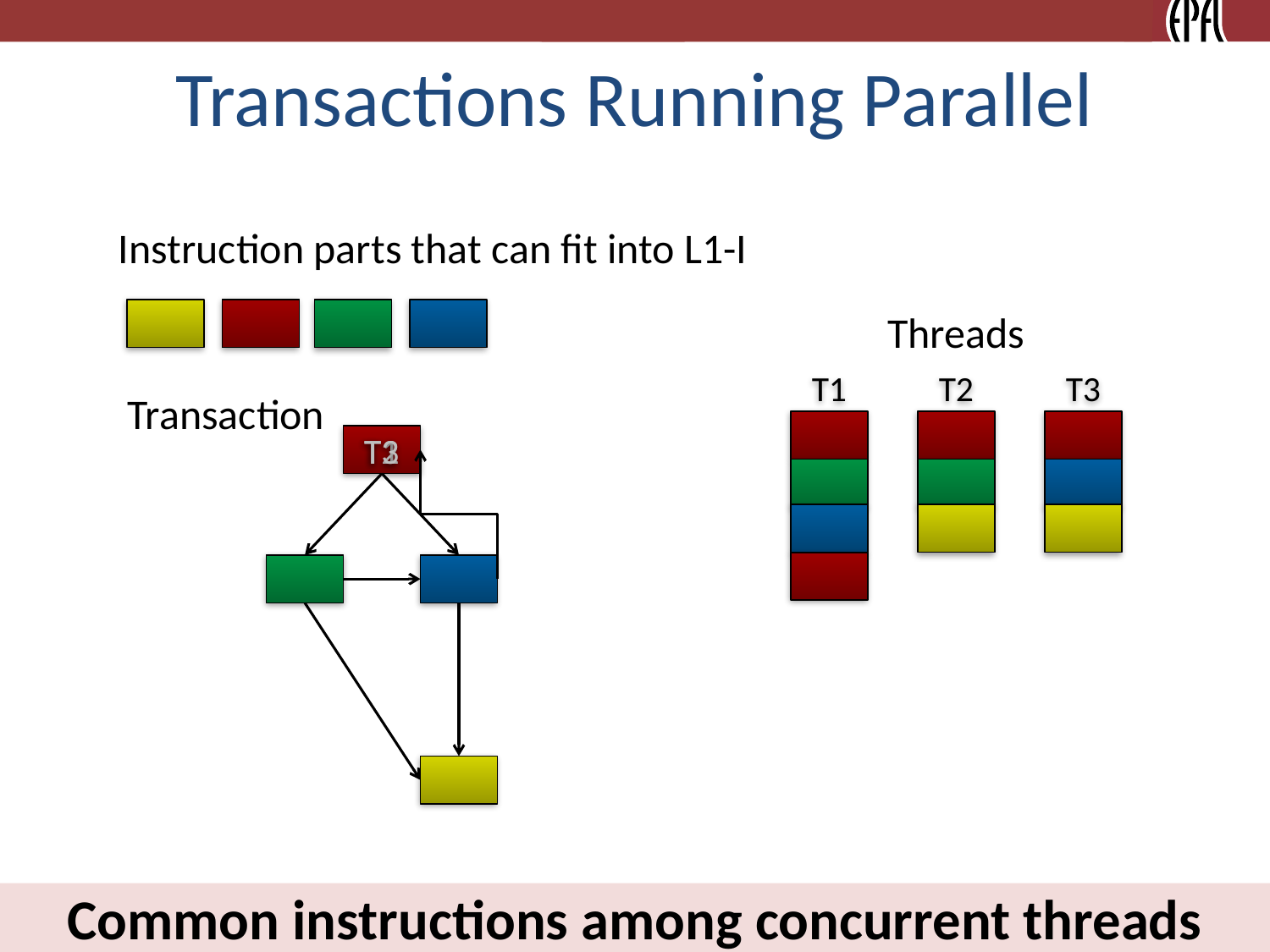

# Transactions Running Parallel
Instruction parts that can fit into L1-I
Threads

T1
T2
T3
Transaction

T3
T2
T1

6
Common instructions among concurrent threads